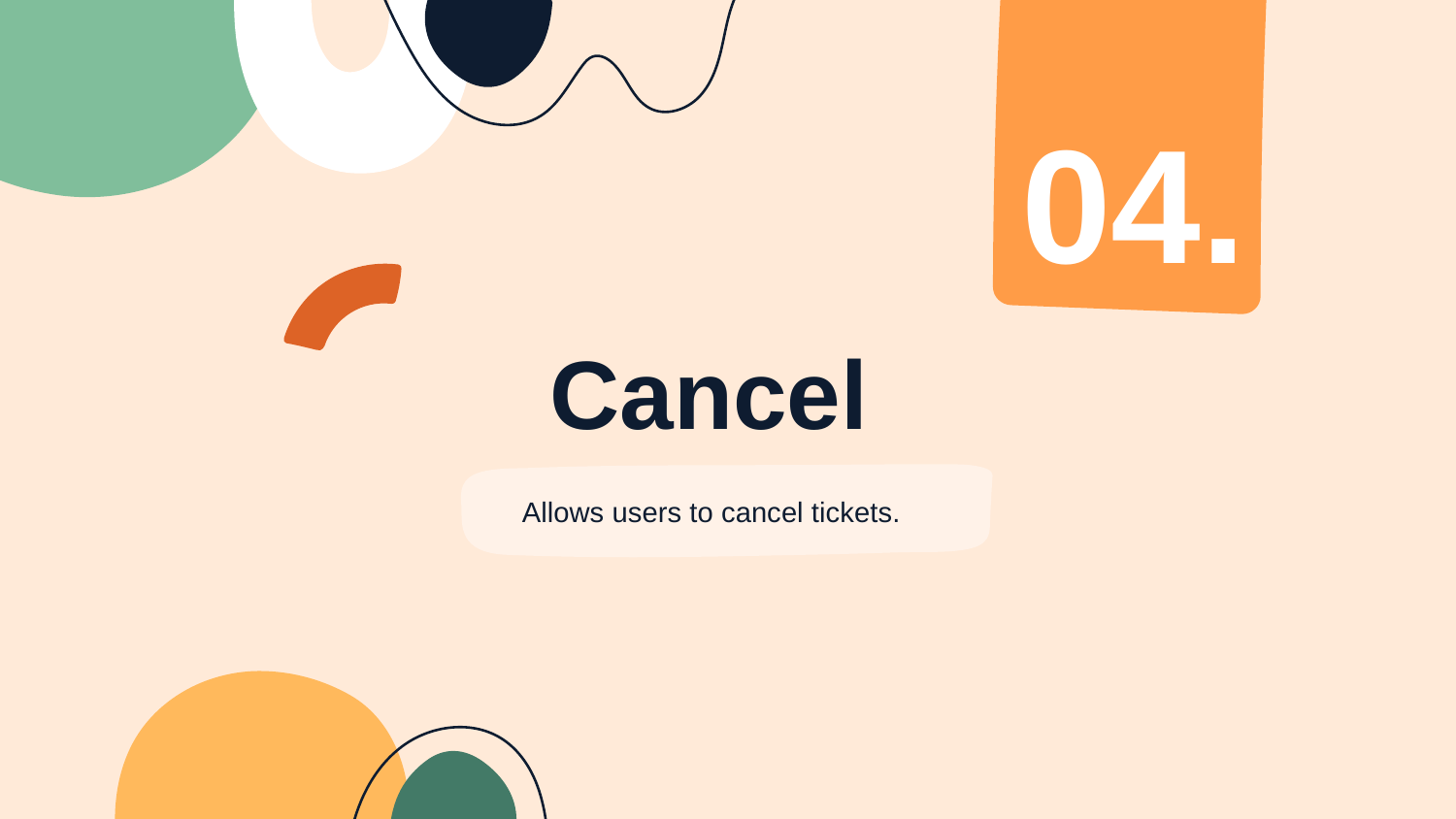

04.

# Cancel

Allows users to cancel tickets.